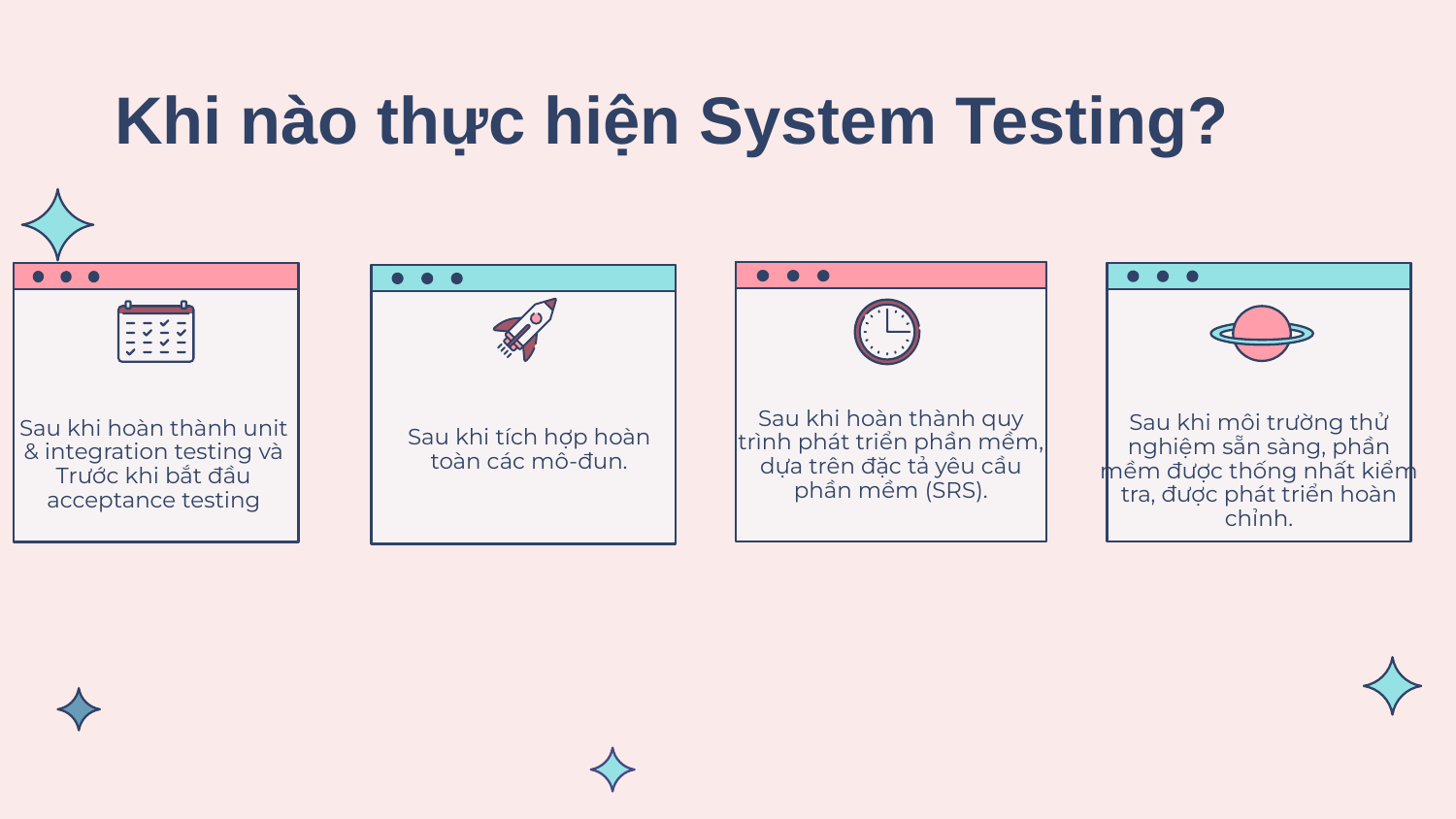

# Khi nào thực hiện System Testing?

Sau khi hoàn thành quy trình phát triển phần mềm, dựa trên đặc tả yêu cầu phần mềm (SRS).
Sau khi môi trường thử nghiệm sẵn sàng, phần mềm được thống nhất kiểm tra, được phát triển hoàn chỉnh.
Sau khi hoàn thành unit & integration testing và Trước khi bắt đầu acceptance testing
Sau khi tích hợp hoàn toàn các mô-đun.